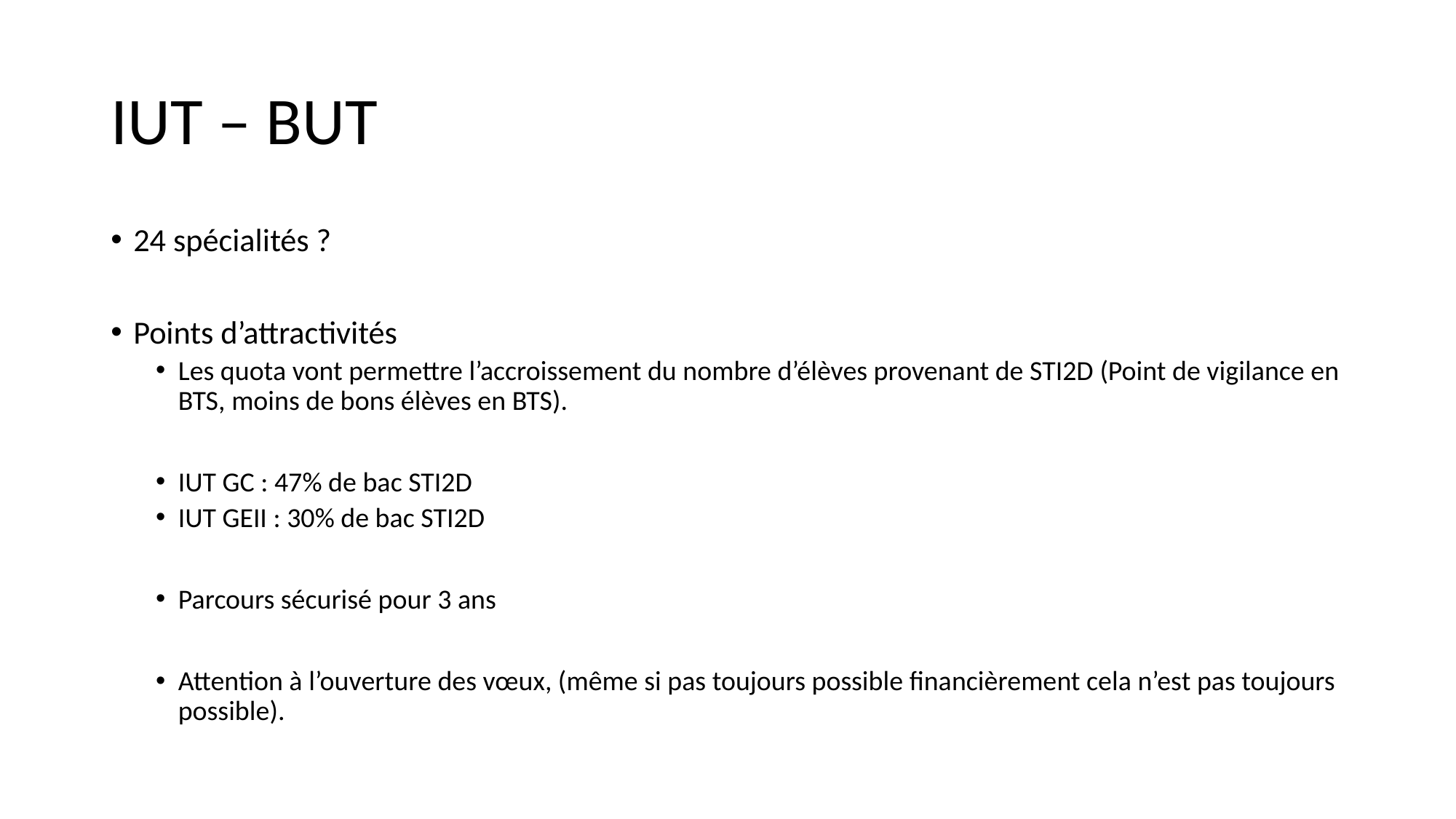

# IUT – BUT
24 spécialités ?

Points d’attractivités
Les quota vont permettre l’accroissement du nombre d’élèves provenant de STI2D (Point de vigilance en BTS, moins de bons élèves en BTS).

IUT GC : 47% de bac STI2D
IUT GEII : 30% de bac STI2D

Parcours sécurisé pour 3 ans

Attention à l’ouverture des vœux, (même si pas toujours possible financièrement cela n’est pas toujours possible).